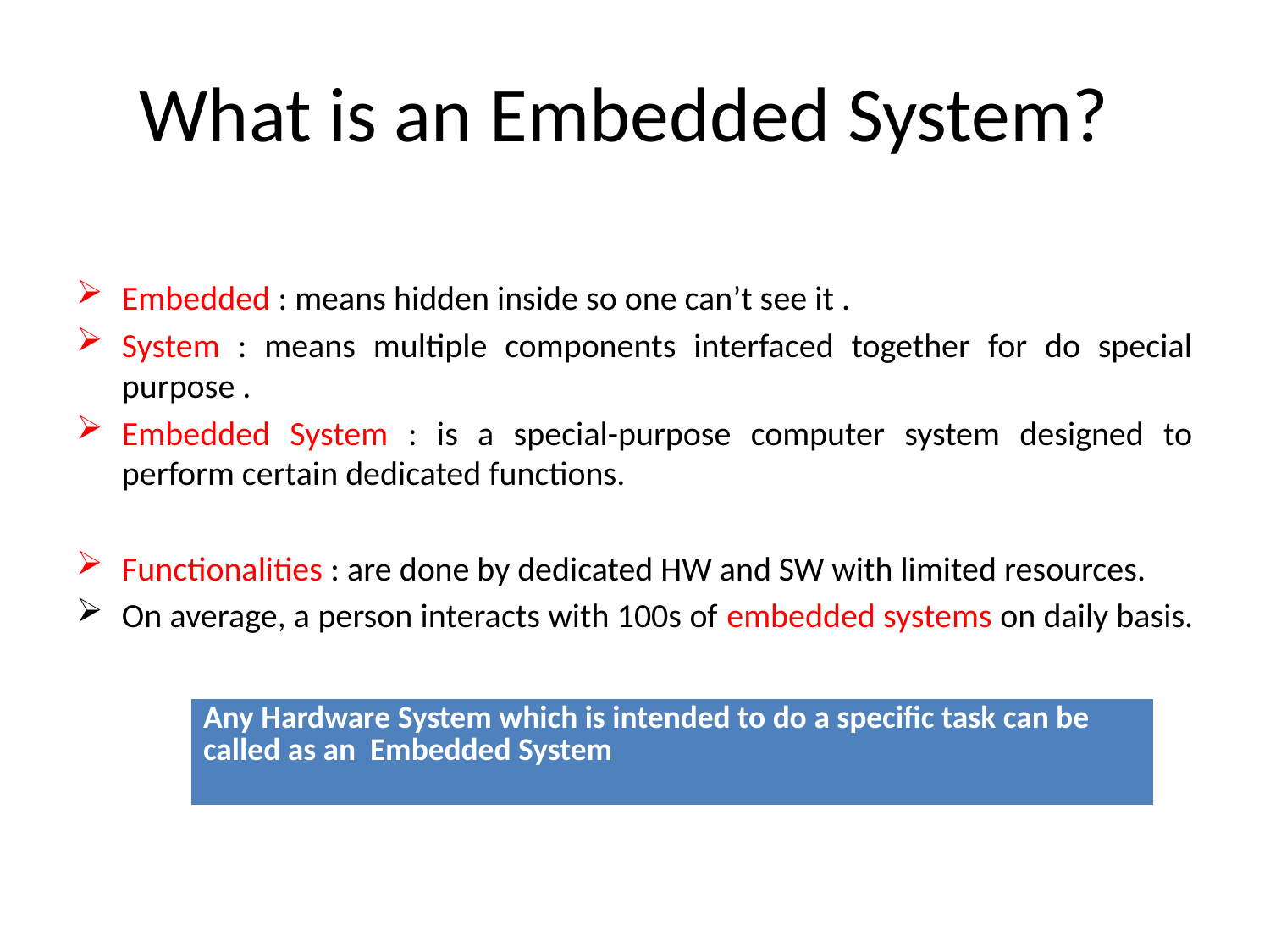

# What is an Embedded System?

Embedded : means hidden inside so one can’t see it .
System : means multiple components interfaced together for do special purpose .
Embedded System : is a special-purpose computer system designed to perform certain dedicated functions.

Functionalities : are done by dedicated HW and SW with limited resources.
On average, a person interacts with 100s of embedded systems on daily basis.

| Any Hardware System which is intended to do a specific task can be called as an Embedded System |
| --- |